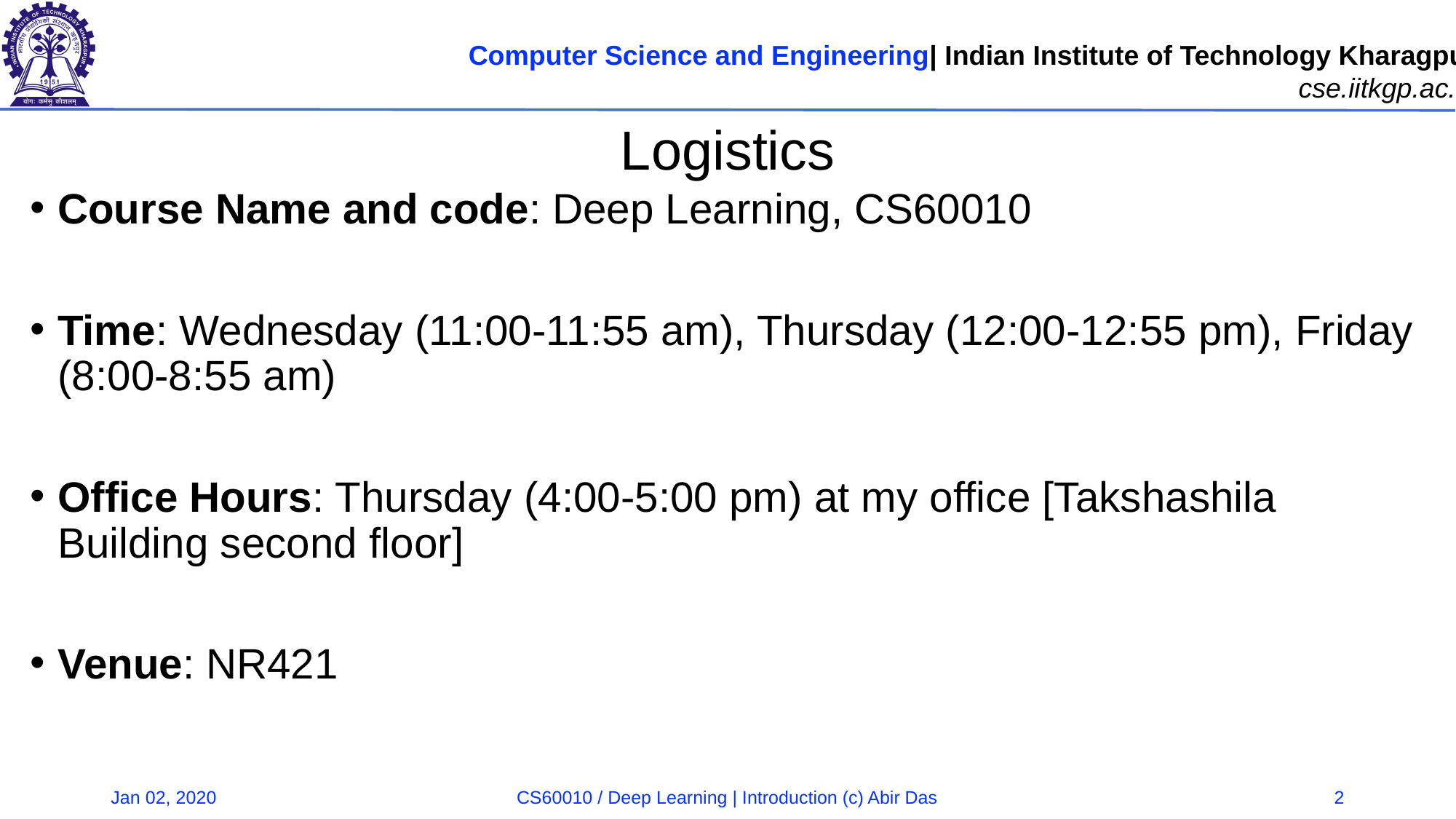

# Logistics
Course Name and code: Deep Learning, CS60010

Time: Wednesday (11:00-11:55 am), Thursday (12:00-12:55 pm), Friday (8:00-8:55 am)

Office Hours: Thursday (4:00-5:00 pm) at my office [Takshashila Building second floor]

Venue: NR421
Jan 02, 2020
CS60010 / Deep Learning | Introduction (c) Abir Das
2